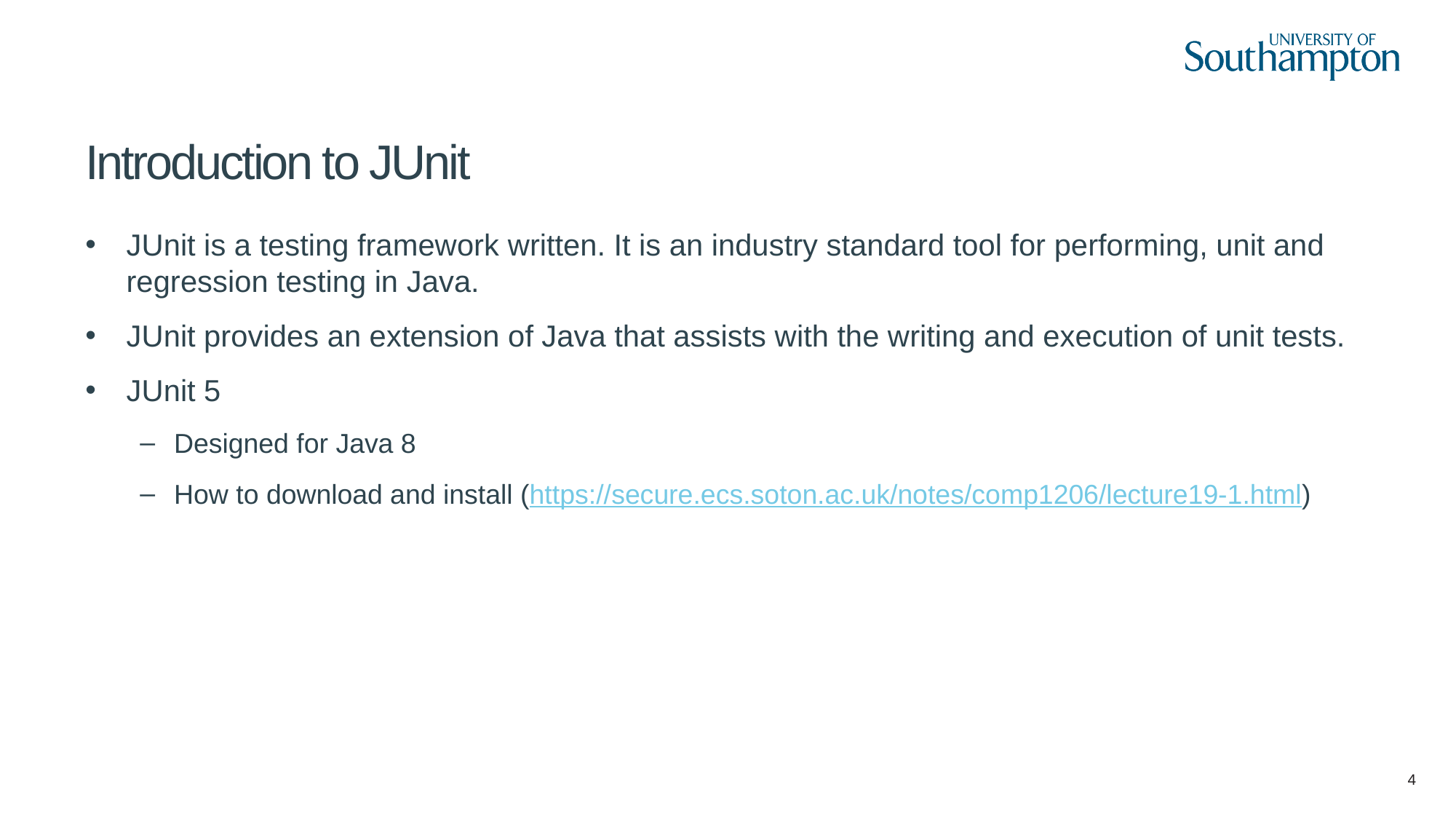

# Introduction to JUnit
JUnit is a testing framework written. It is an industry standard tool for performing, unit and regression testing in Java.
JUnit provides an extension of Java that assists with the writing and execution of unit tests.
JUnit 5
Designed for Java 8
How to download and install (https://secure.ecs.soton.ac.uk/notes/comp1206/lecture19-1.html)